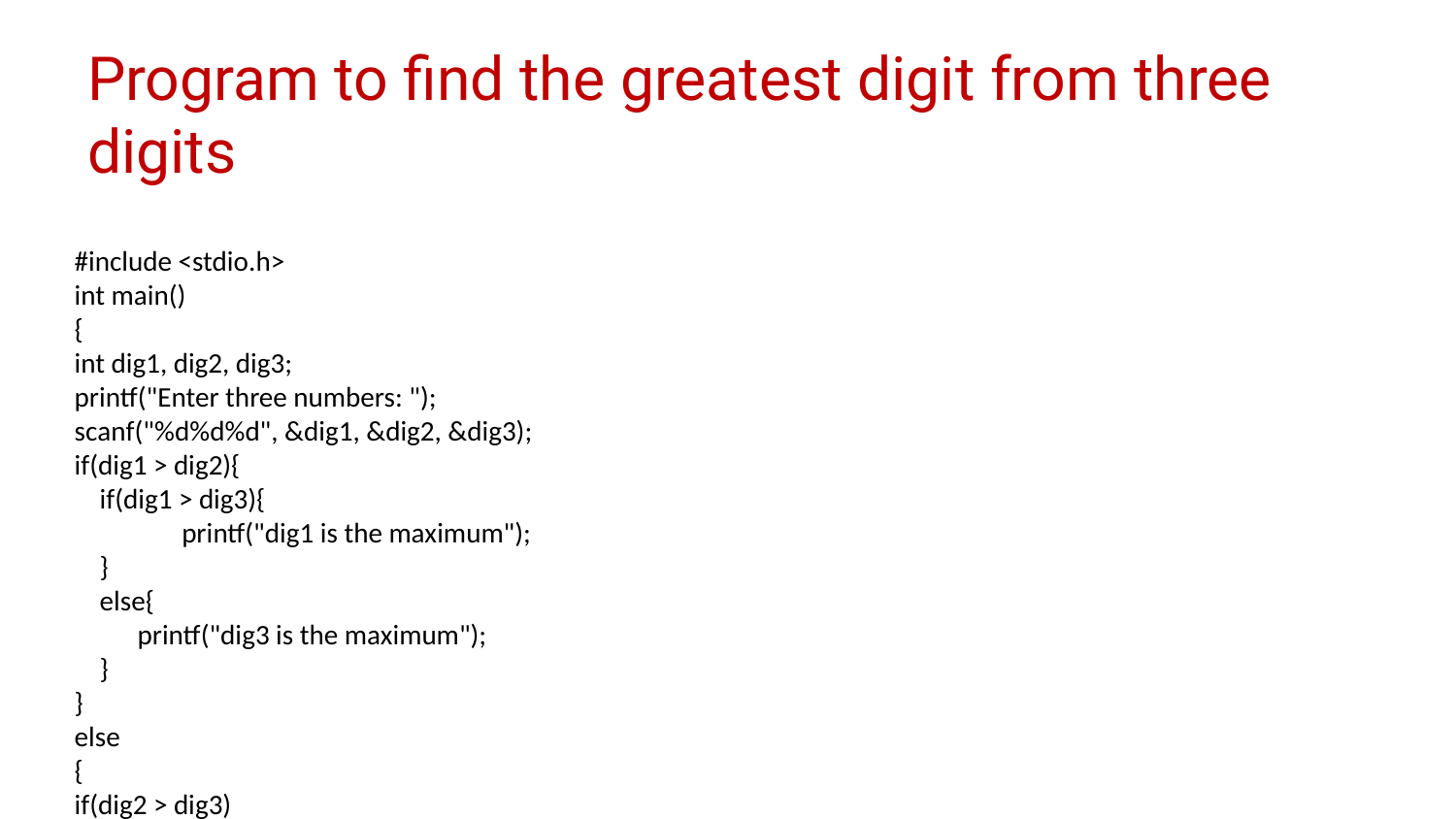

# Program to find the greatest digit from three digits
#include <stdio.h>
int main()
{
int dig1, dig2, dig3;
printf("Enter three numbers: ");
scanf("%d%d%d", &dig1, &dig2, &dig3);
if(dig1 > dig2){
    if(dig1 > dig3){
                 printf("dig1 is the maximum");
    }
    else{
          printf("dig3 is the maximum");
    }
}
else
{
if(dig2 > dig3)
{
printf("dig2 is the maximum");
}
else
{
printf("dig3 is the maximum");
}
}
return 0;
}